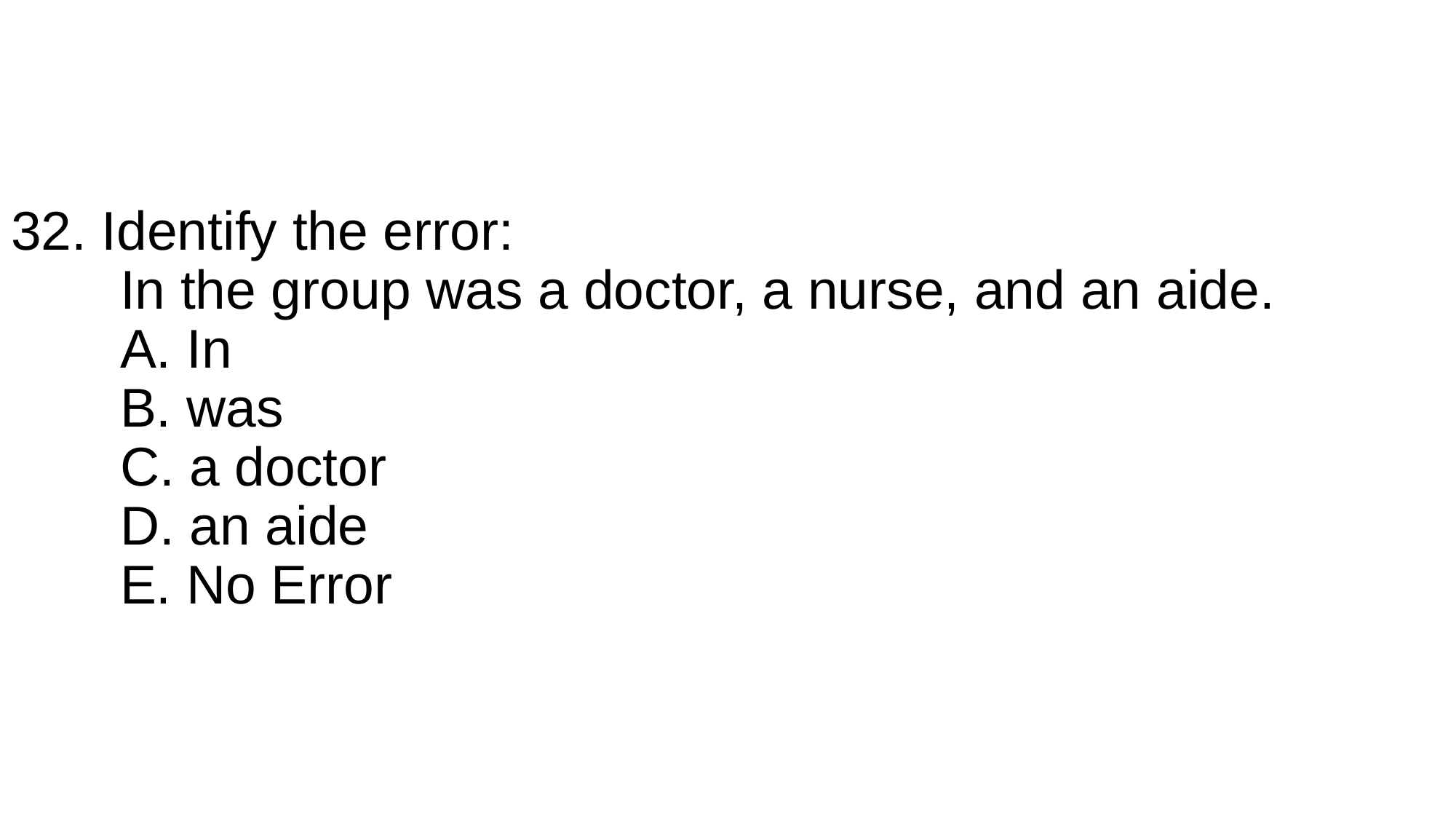

# 32. Identify the error: In the group was a doctor, a nurse, and an aide. A. In B. was C. a doctor D. an aide E. No Error